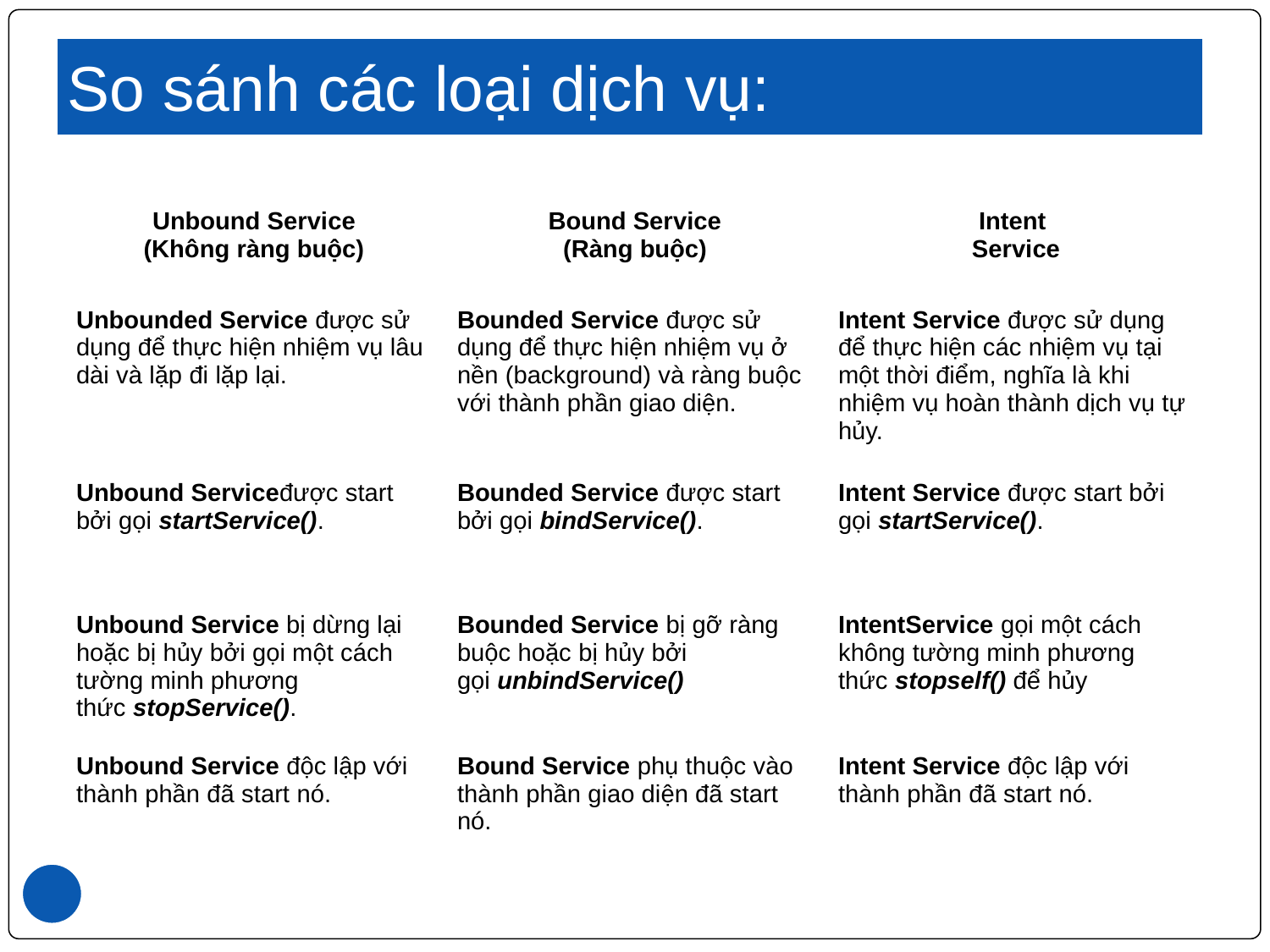

# So sánh các loại dịch vụ:

| Unbound Service (Không ràng buộc) | Bound Service (Ràng buộc) | Intent  Service |
| --- | --- | --- |
| Unbounded Service được sử dụng để thực hiện nhiệm vụ lâu dài và lặp đi lặp lại. | Bounded Service được sử dụng để thực hiện nhiệm vụ ở nền (background) và ràng buộc với thành phần giao diện. | Intent Service được sử dụng để thực hiện các nhiệm vụ tại một thời điểm, nghĩa là khi nhiệm vụ hoàn thành dịch vụ tự hủy. |
| Unbound Serviceđược start bởi gọi startService(). | Bounded Service được start bởi gọi bindService(). | Intent Service được start bởi gọi startService(). |
| Unbound Service bị dừng lại hoặc bị hủy bởi gọi một cách tường minh phương thức stopService(). | Bounded Service bị gỡ ràng buộc hoặc bị hủy bởi gọi unbindService() | IntentService gọi một cách không tường minh phương thức stopself() để hủy |
| Unbound Service độc lập với thành phần đã start nó. | Bound Service phụ thuộc vào thành phần giao diện đã start nó. | Intent Service độc lập với thành phần đã start nó. |